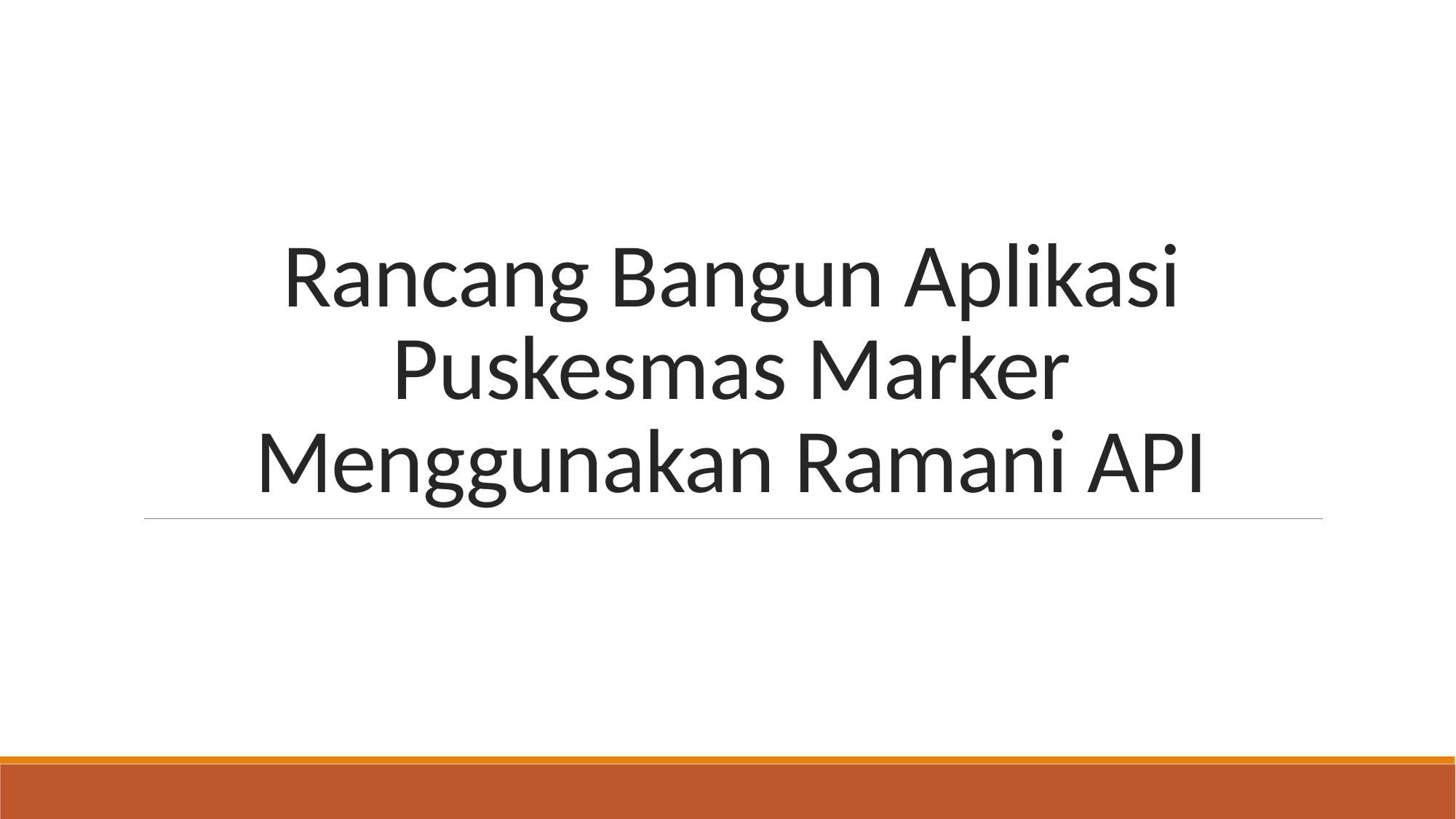

# Rancang Bangun Aplikasi Puskesmas Marker Menggunakan Ramani API